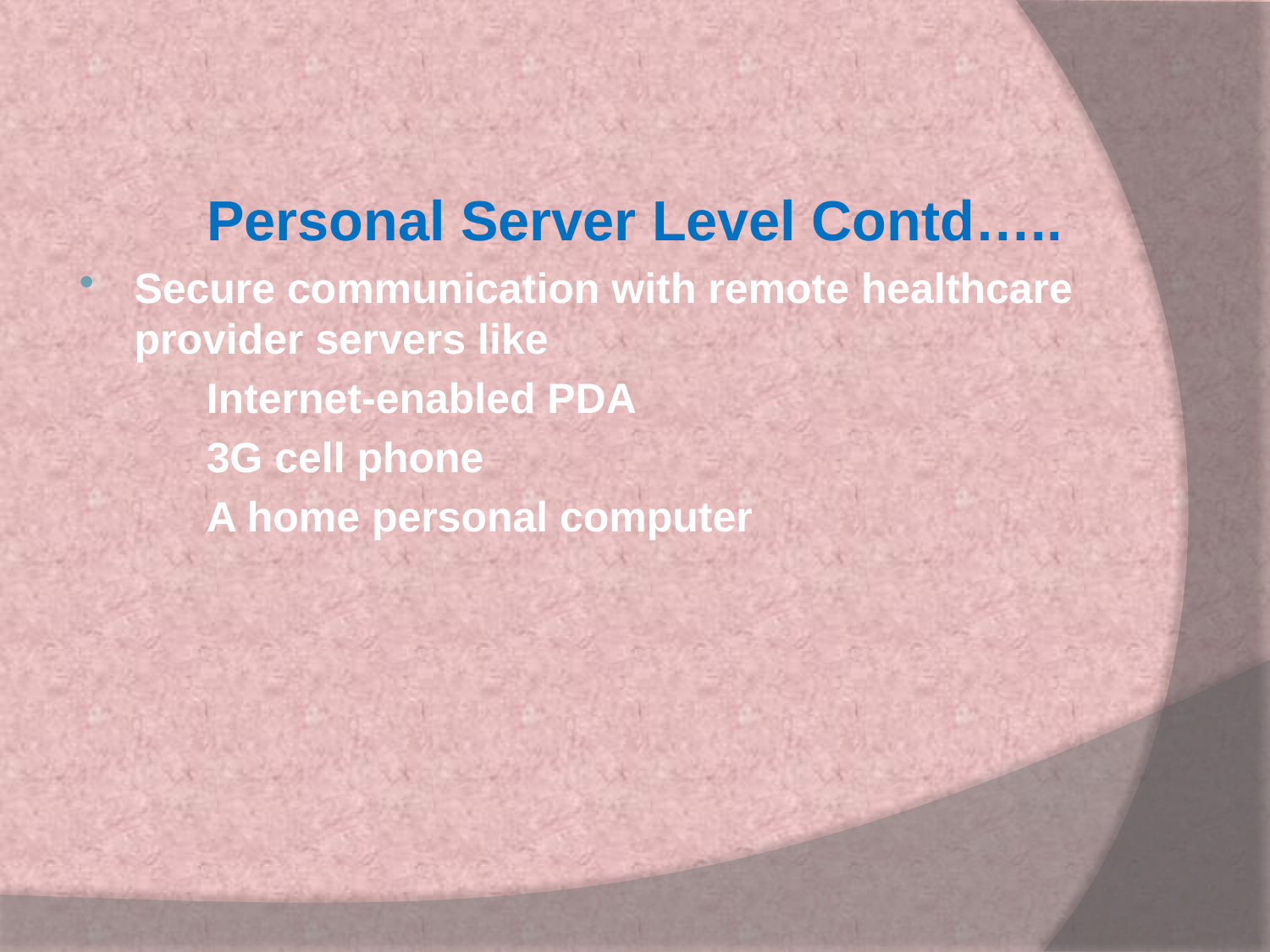

Personal Server Level Contd…..
Secure communication with remote healthcare provider servers like
           Internet-enabled PDA
           3G cell phone
           A home personal computer